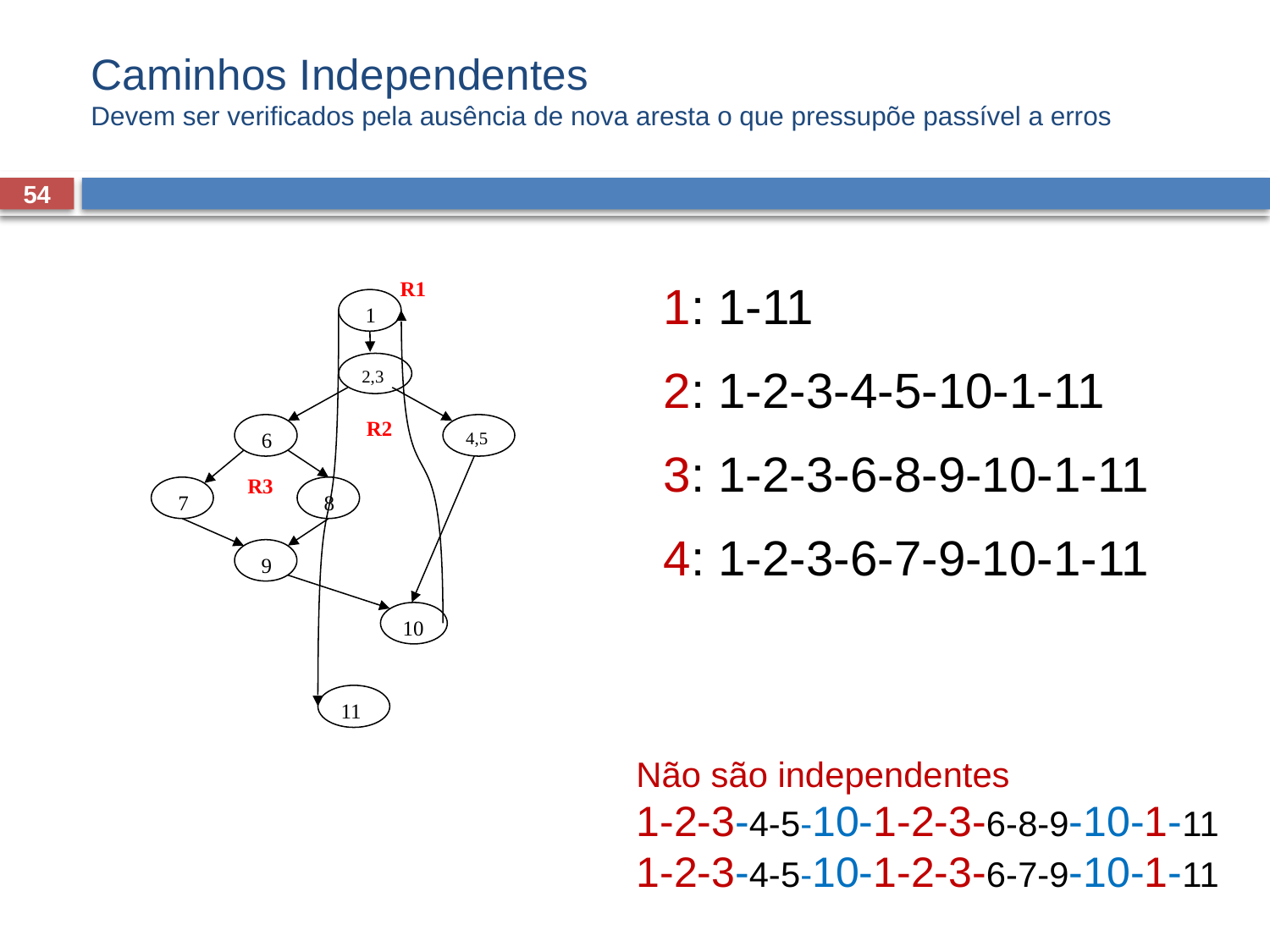

# Caminhos Independentes Devem ser verificados pela ausência de nova aresta o que pressupõe passível a erros
54
R1
1: 1-11
2: 1-2-3-4-5-10-1-11
3: 1-2-3-6-8-9-10-1-11
4: 1-2-3-6-7-9-10-1-11
 1
2,3
R2
 6
4,5
R3
 7
 8
 9
10
11
Não são independentes
1­-2-­3-­4-­5-­10-­1-­2-­3-­6-­8-9­-10-­1-­11
1­-2-­3-­4-­5-­10-­1-­2-­3-­6-7-9­-10-­1-­11